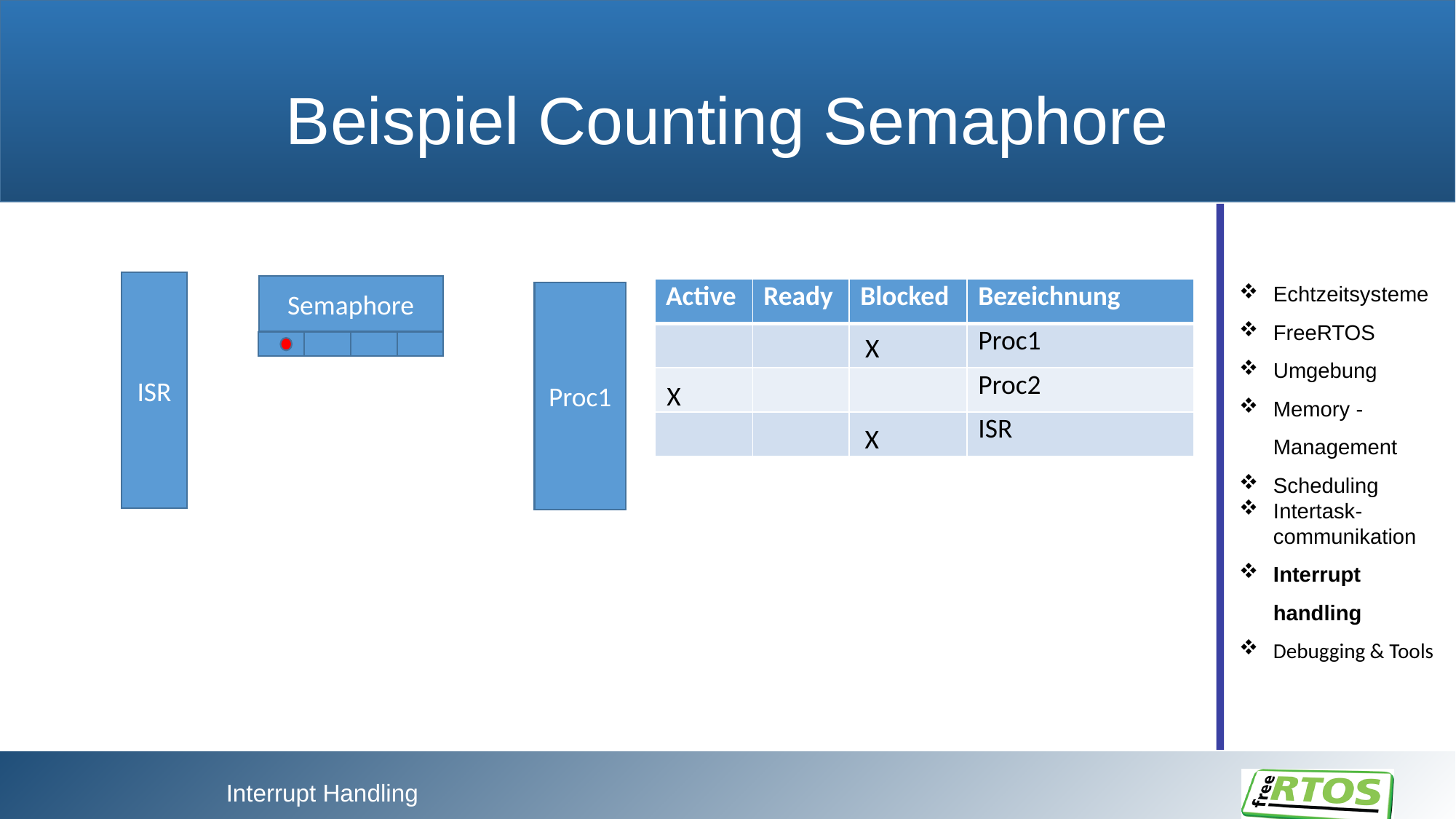

# Beispiel Counting Semaphore
Echtzeitsysteme
FreeRTOS
Umgebung
Memory - Management
Scheduling
Intertask-communikation
Interrupt handling
Debugging & Tools
ISR
Semaphore
| Active | Ready | Blocked | Bezeichnung |
| --- | --- | --- | --- |
|  |  |  | Proc1 |
|  |  |  | Proc2 |
|  |  |  | ISR |
Proc1
X

X
X
Interrupt Handling